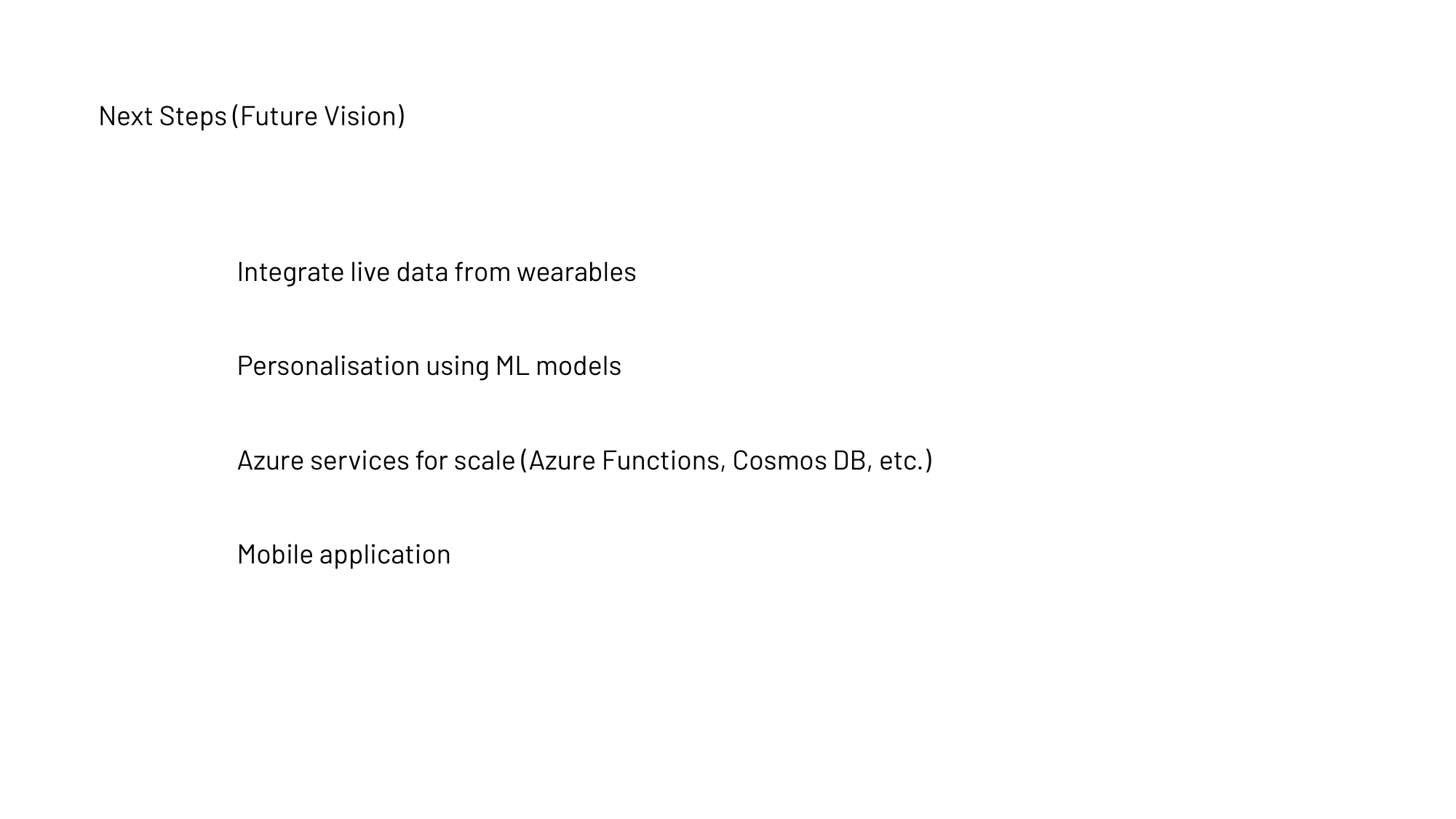

Next Steps (Future Vision)
Integrate live data from wearables

Personalisation using ML models

Azure services for scale (Azure Functions, Cosmos DB, etc.)

Mobile application